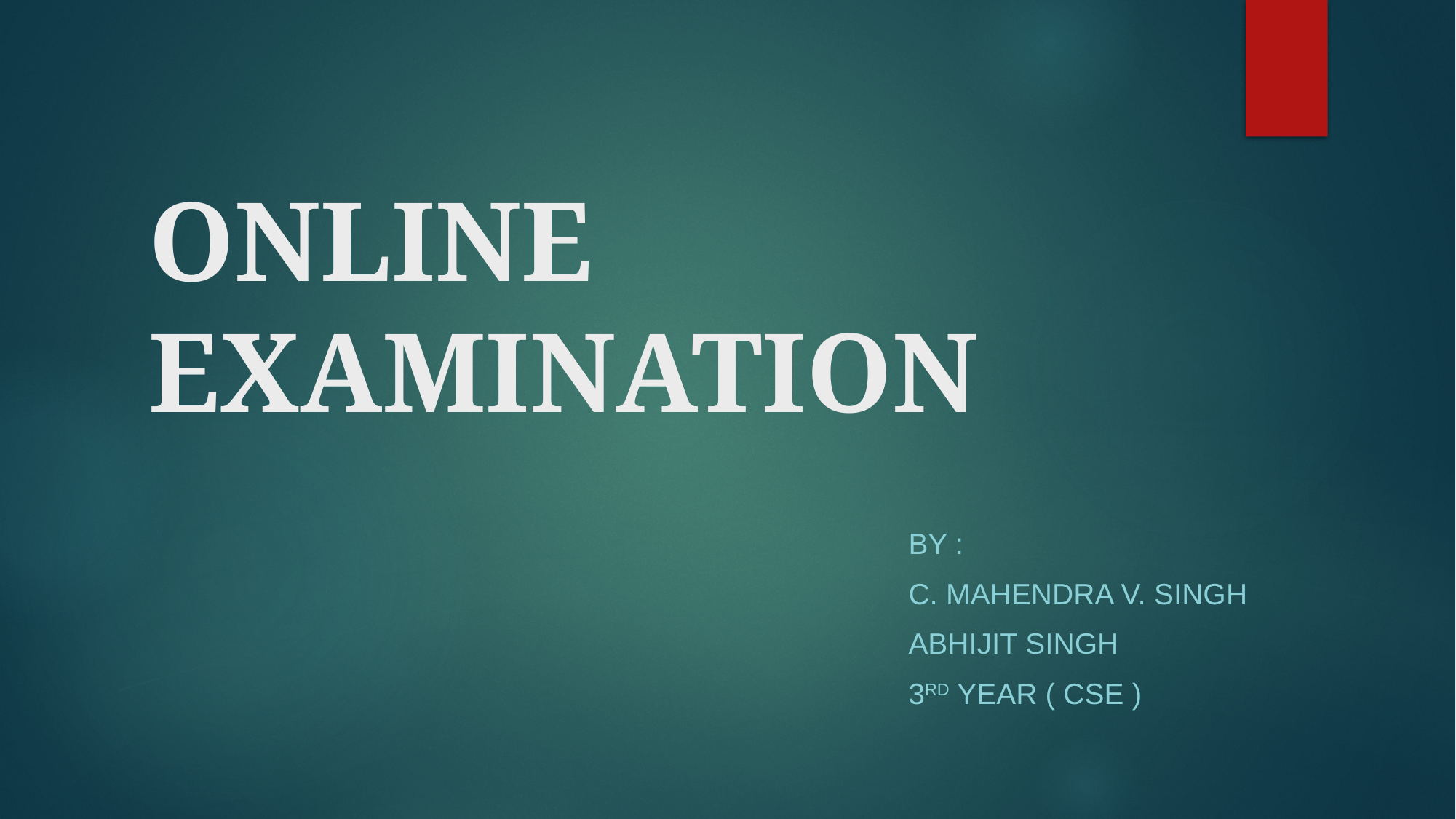

# ONLINE EXAMINATION
BY :
C. Mahendra V. Singh
Abhijit Singh
3rd year ( CSE )